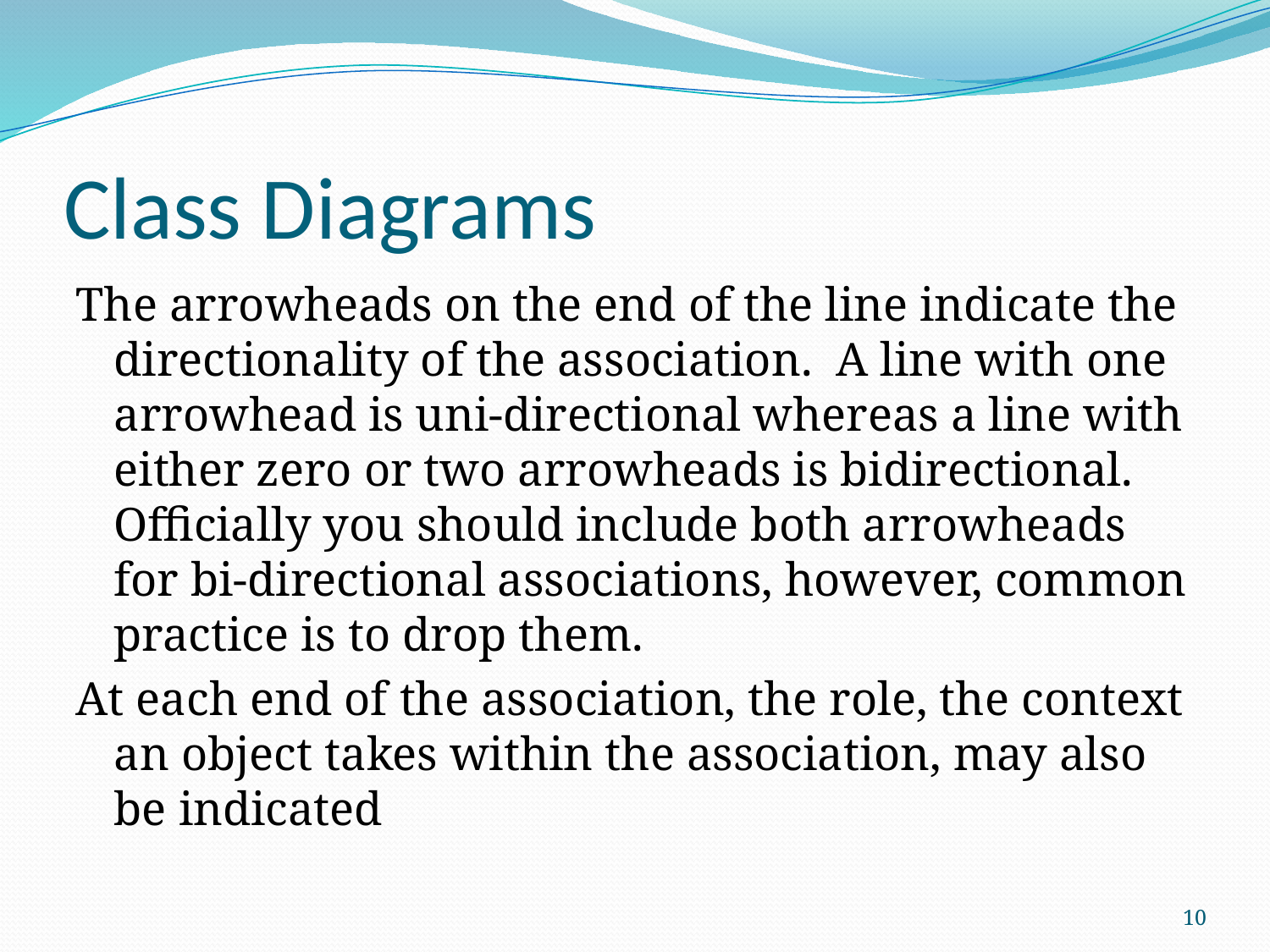

# Class Diagrams
The arrowheads on the end of the line indicate the directionality of the association.  A line with one arrowhead is uni-directional whereas a line with either zero or two arrowheads is bidirectional.  Officially you should include both arrowheads for bi-directional associations, however, common practice is to drop them.
At each end of the association, the role, the context an object takes within the association, may also be indicated

10